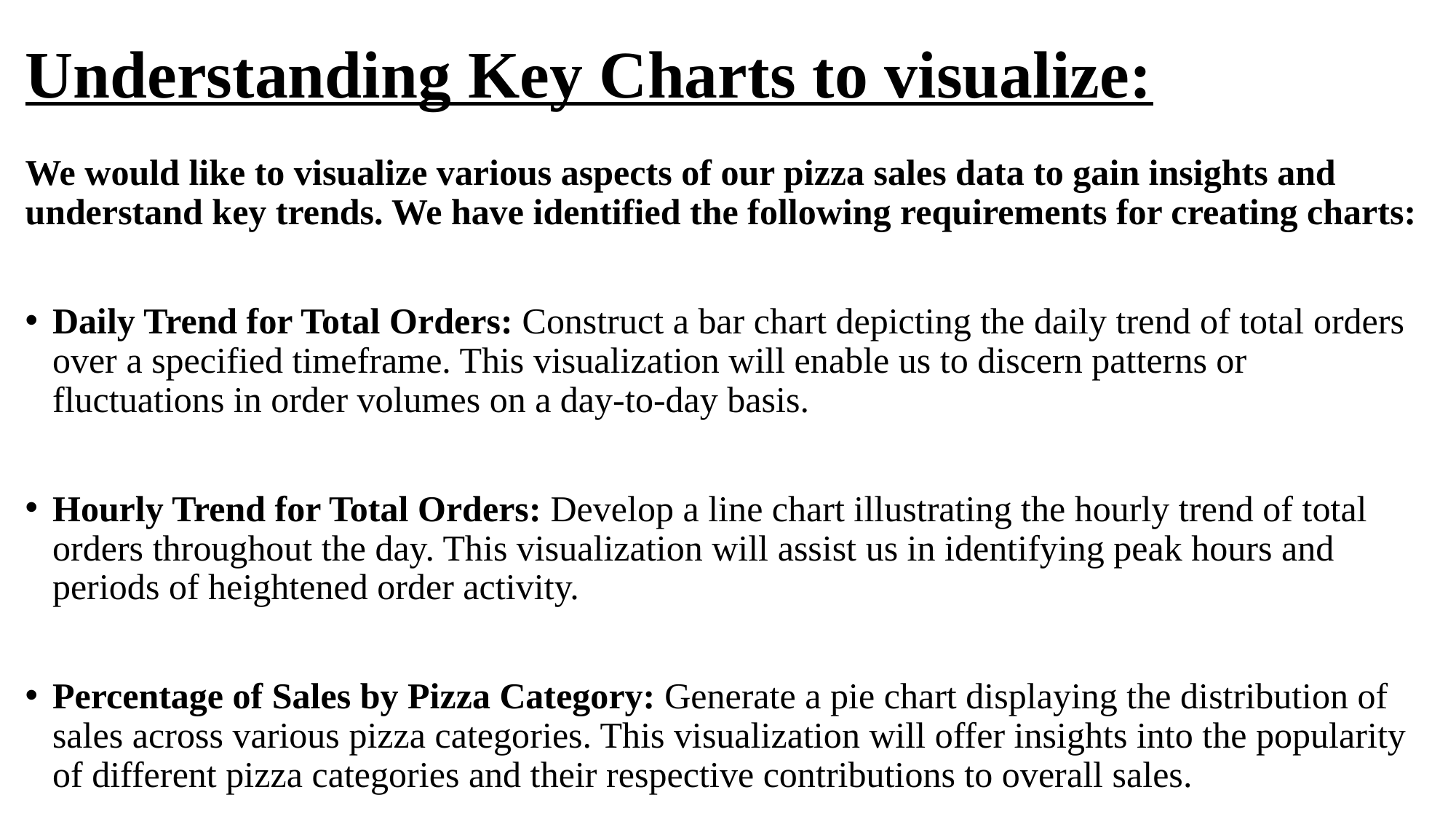

# Understanding Key Charts to visualize:
We would like to visualize various aspects of our pizza sales data to gain insights and understand key trends. We have identified the following requirements for creating charts:

Daily Trend for Total Orders: Construct a bar chart depicting the daily trend of total orders over a specified timeframe. This visualization will enable us to discern patterns or fluctuations in order volumes on a day-to-day basis.

Hourly Trend for Total Orders: Develop a line chart illustrating the hourly trend of total orders throughout the day. This visualization will assist us in identifying peak hours and periods of heightened order activity.

Percentage of Sales by Pizza Category: Generate a pie chart displaying the distribution of sales across various pizza categories. This visualization will offer insights into the popularity of different pizza categories and their respective contributions to overall sales.